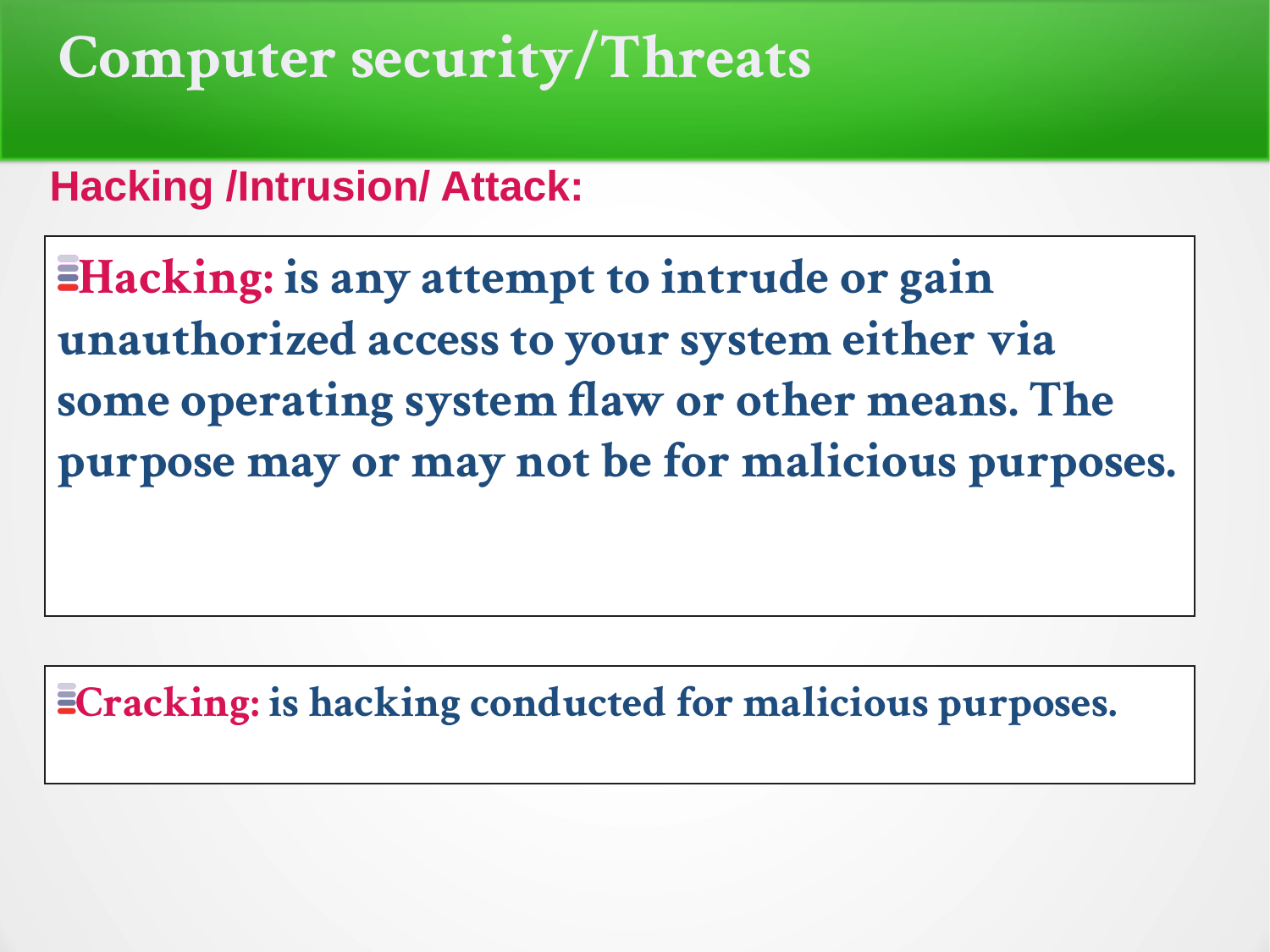

Computer security/Threats
Hacking /Intrusion/ Attack:
Hacking: is any attempt to intrude or gain unauthorized access to your system either via some operating system flaw or other means. The purpose may or may not be for malicious purposes.
Cracking: is hacking conducted for malicious purposes.